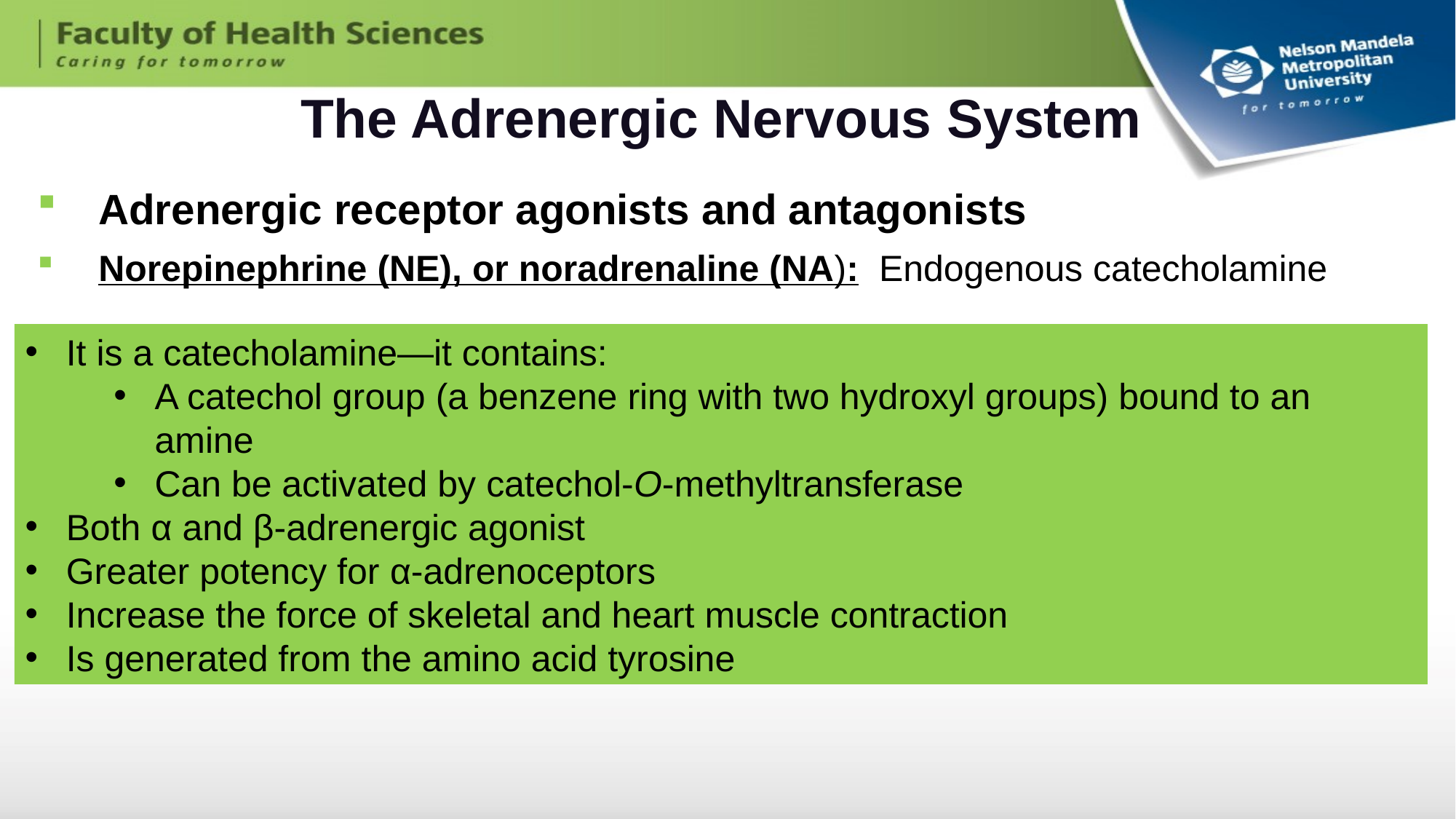

# The Adrenergic Nervous System
Adrenergic receptor agonists and antagonists
Norepinephrine (NE), or noradrenaline (NA):  Endogenous catecholamine

It is a catecholamine—it contains:
A catechol group (a benzene ring with two hydroxyl groups) bound to an amine
Can be activated by catechol-O-methyltransferase
Both α and β-adrenergic agonist
Greater potency for α-adrenoceptors
Increase the force of skeletal and heart muscle contraction
Is generated from the amino acid tyrosine